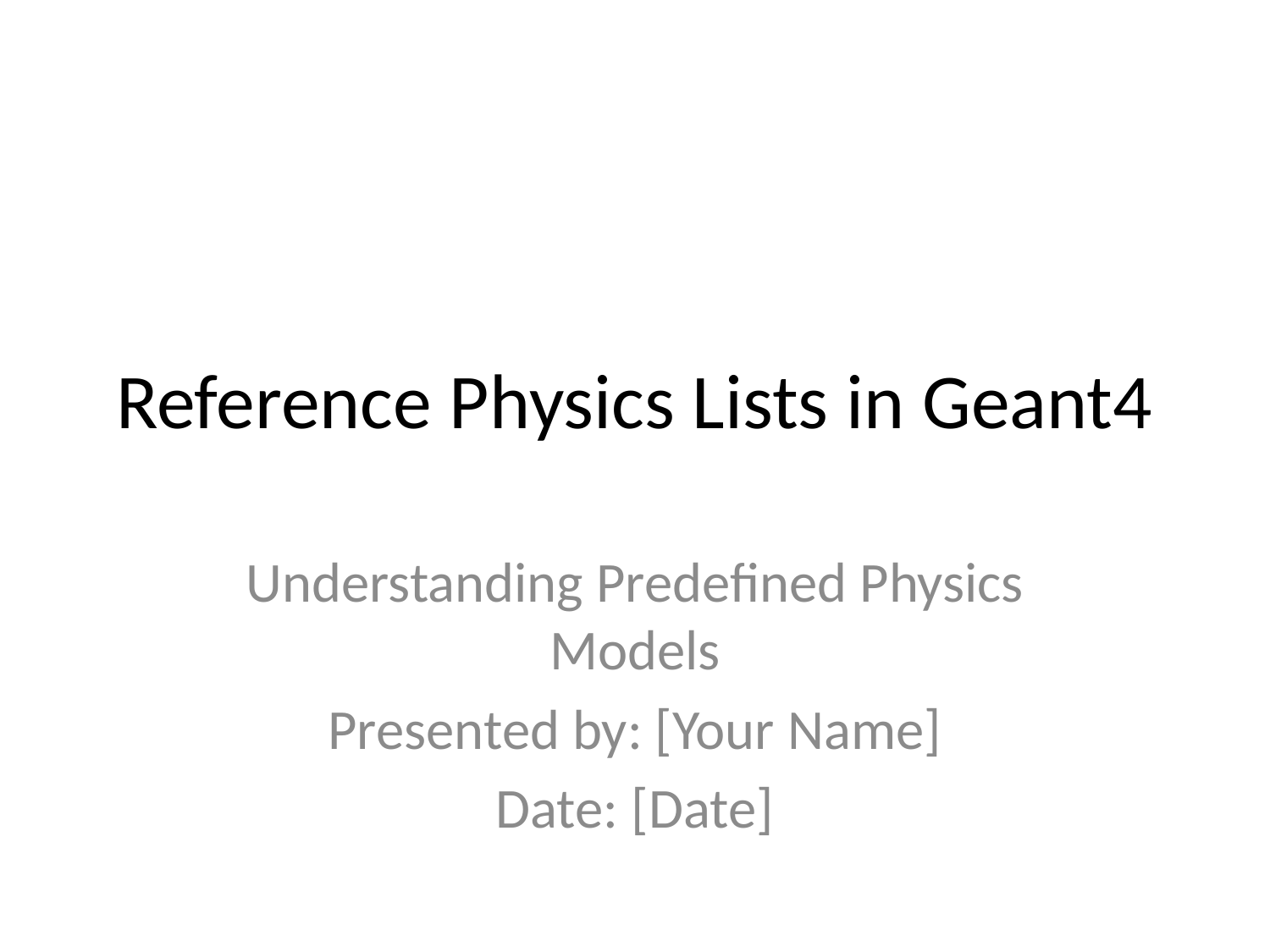

# Reference Physics Lists in Geant4
Understanding Predefined Physics Models
Presented by: [Your Name]
Date: [Date]